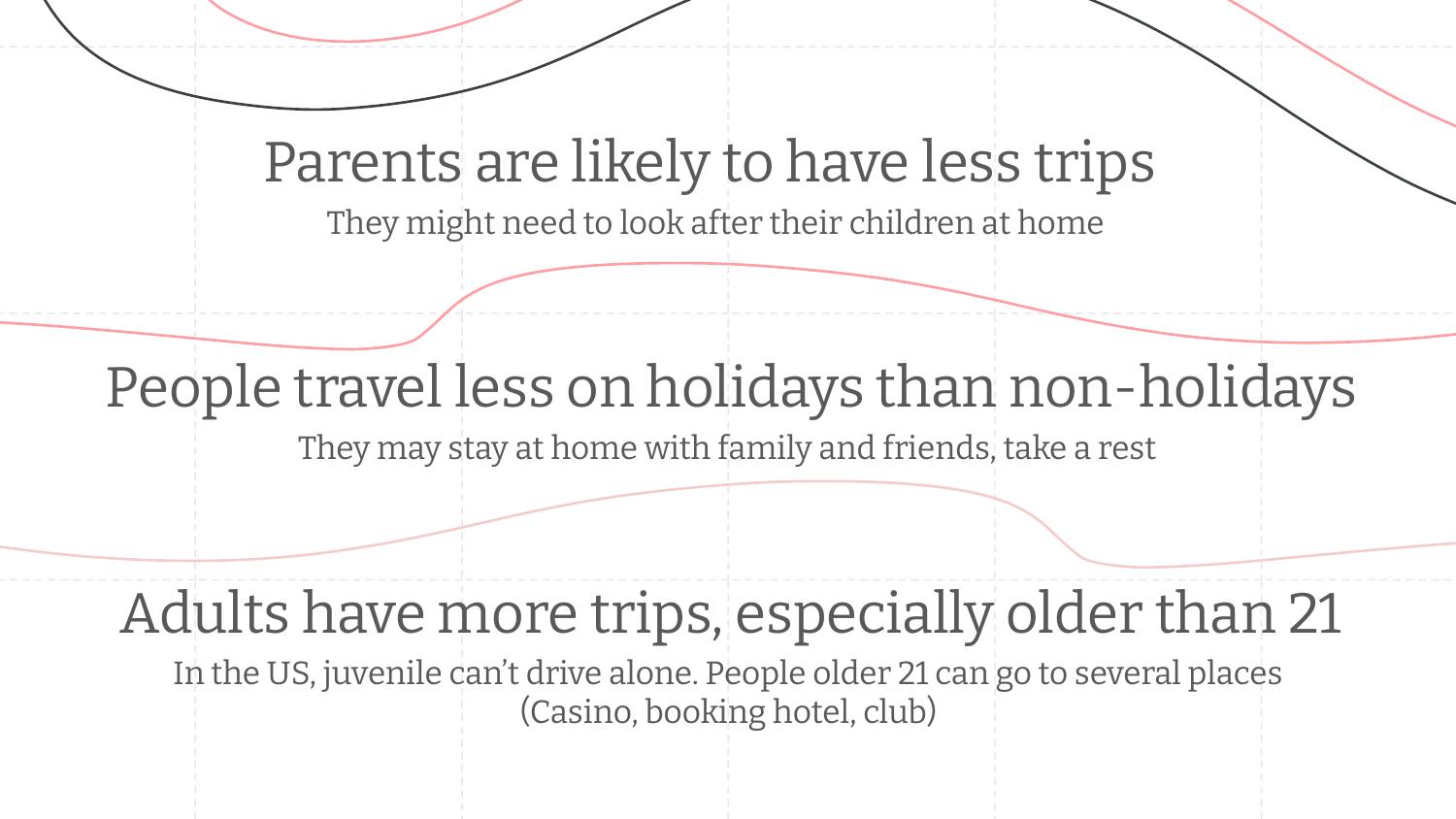

# Parents are likely to have less trips
They might need to look after their children at home
People travel less on holidays than non-holidays
They may stay at home with family and friends, take a rest
Adults have more trips, especially older than 21
In the US, juvenile can’t drive alone. People older 21 can go to several places (Casino, booking hotel, club)